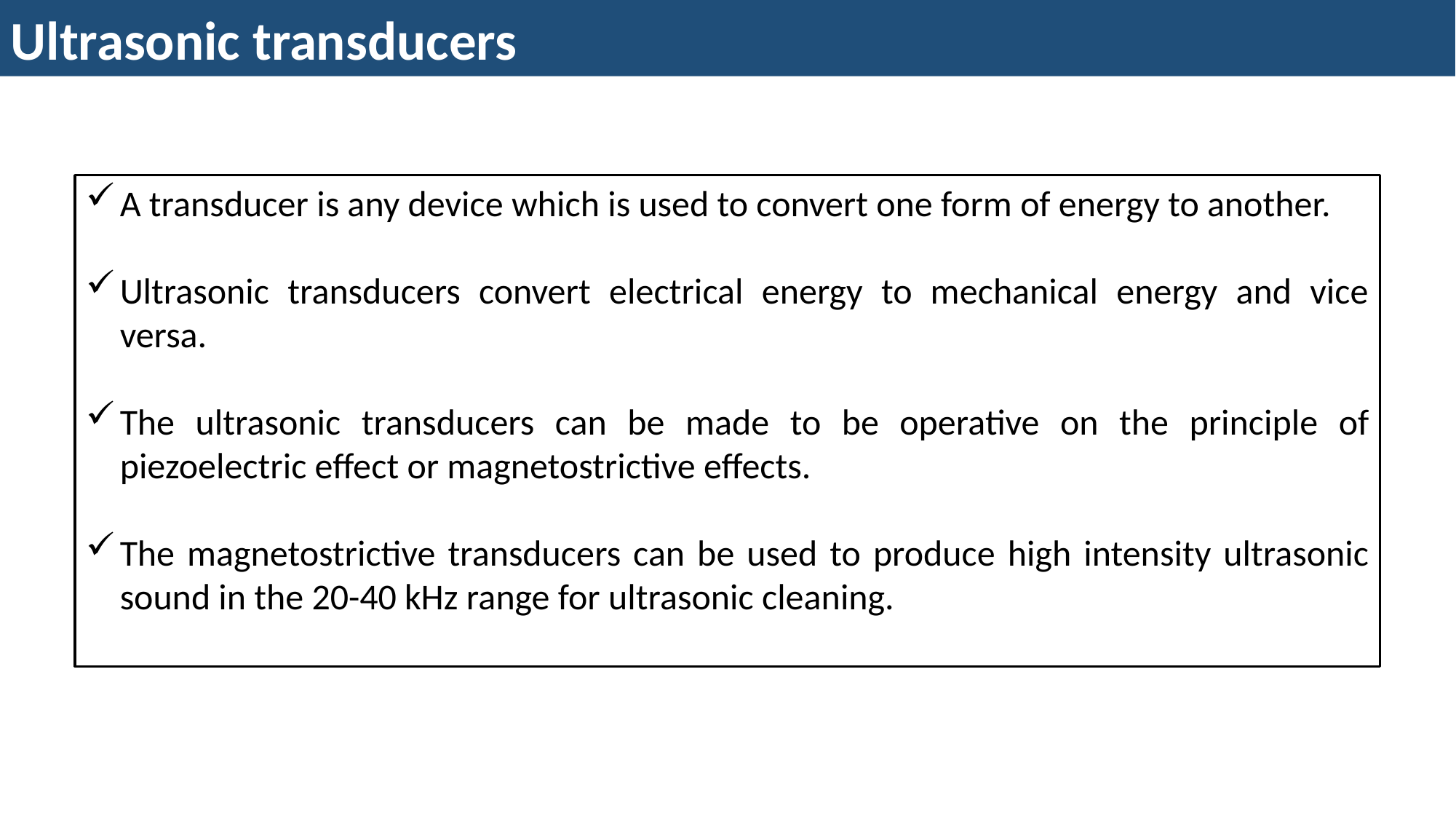

Ultrasonic transducers
A transducer is any device which is used to convert one form of energy to another.

Ultrasonic transducers convert electrical energy to mechanical energy and vice versa.

The ultrasonic transducers can be made to be operative on the principle of piezoelectric effect or magnetostrictive effects.

The magnetostrictive transducers can be used to produce high intensity ultrasonic sound in the 20-40 kHz range for ultrasonic cleaning.